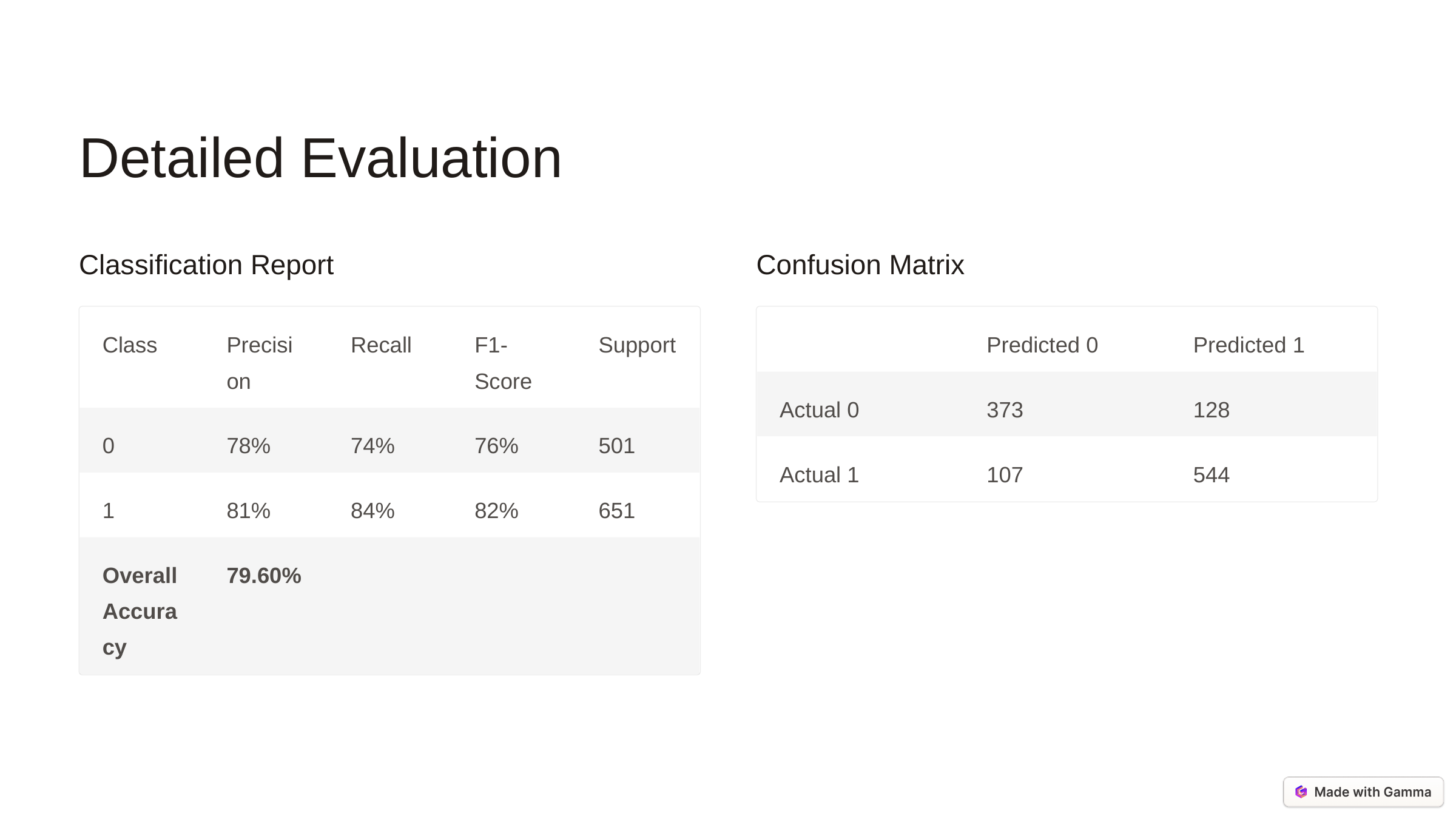

Detailed Evaluation
Classification Report
Confusion Matrix

Class
Precision
Recall
F1-Score
Support

Predicted 0
Predicted 1

Actual 0
373
128

0
78%
74%
76%
501

Actual 1
107
544

1
81%
84%
82%
651

Overall Accuracy
79.60%